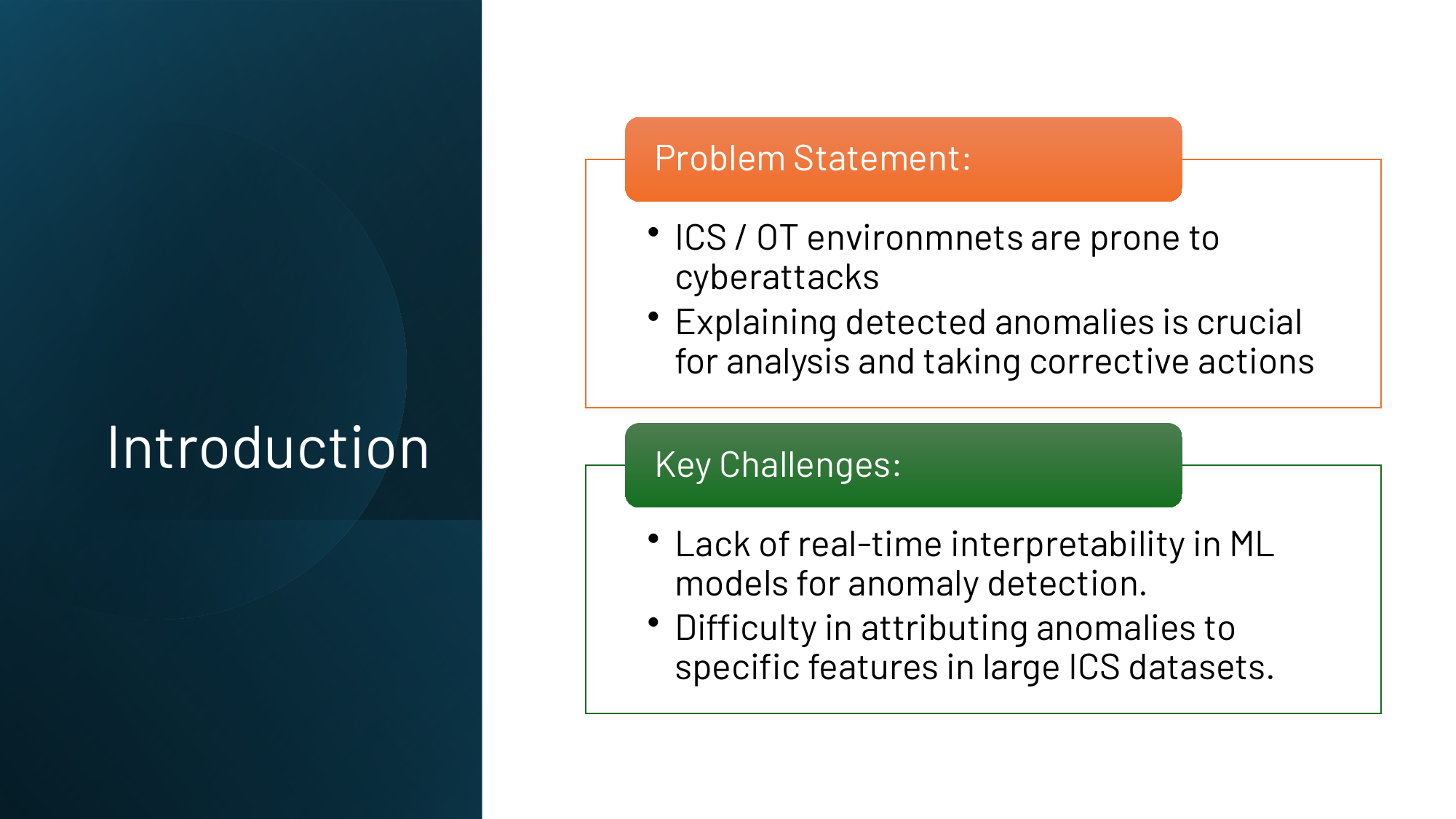

ICS / OT environmnets are prone to cyberattacks
Explaining detected anomalies is crucial for analysis and taking corrective actions
Problem Statement:
Lack of real-time interpretability in ML models for anomaly detection.
Difficulty in attributing anomalies to specific features in large ICS datasets.
Key Challenges:

# Introduction